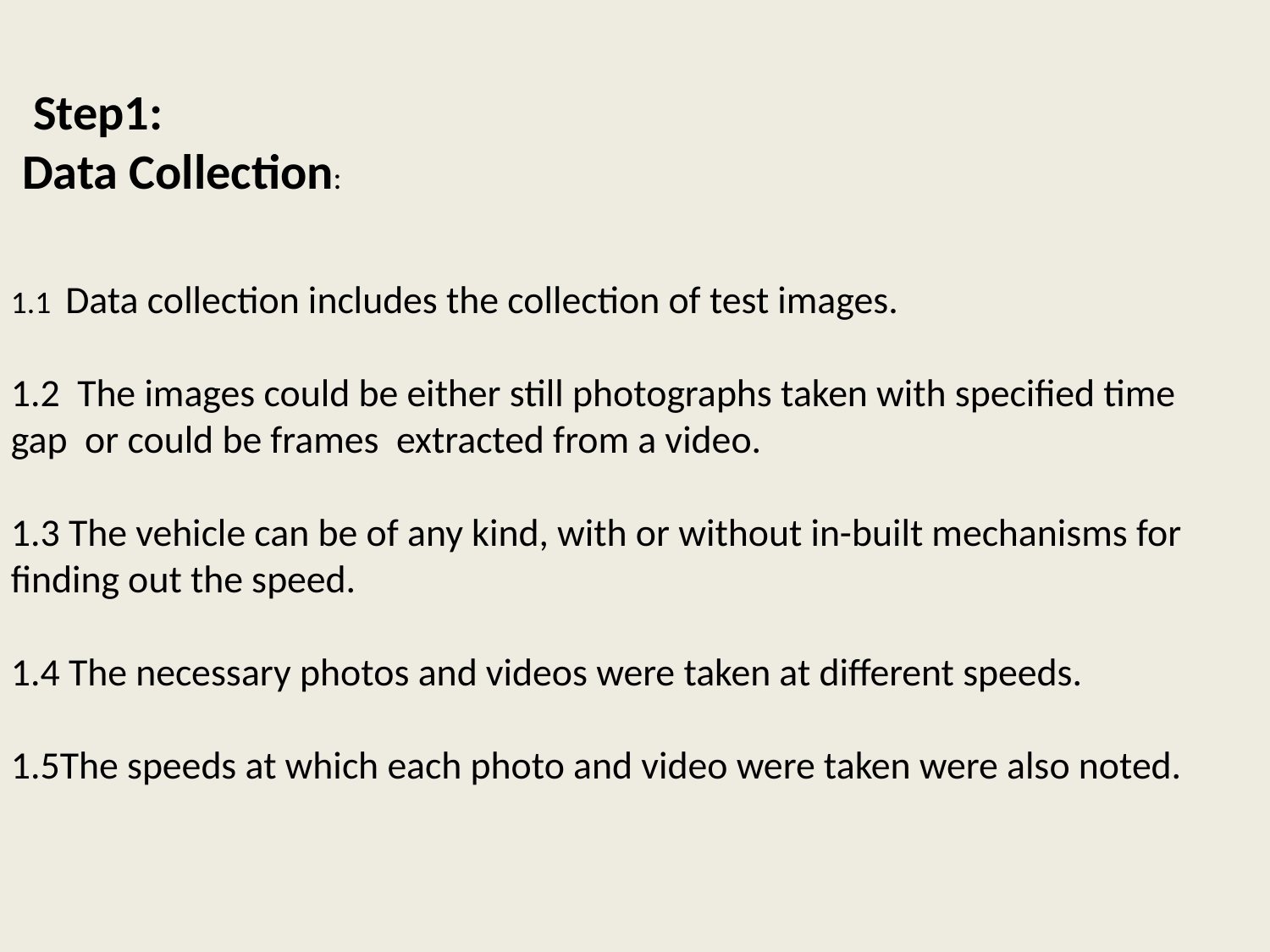

Step1:
 Data Collection:

1.1  Data collection includes the collection of test images.

1.2  The images could be either still photographs taken with specified time gap  or could be frames  extracted from a video.

1.3 The vehicle can be of any kind, with or without in-built mechanisms for finding out the speed.

1.4 The necessary photos and videos were taken at different speeds.

1.5The speeds at which each photo and video were taken were also noted.